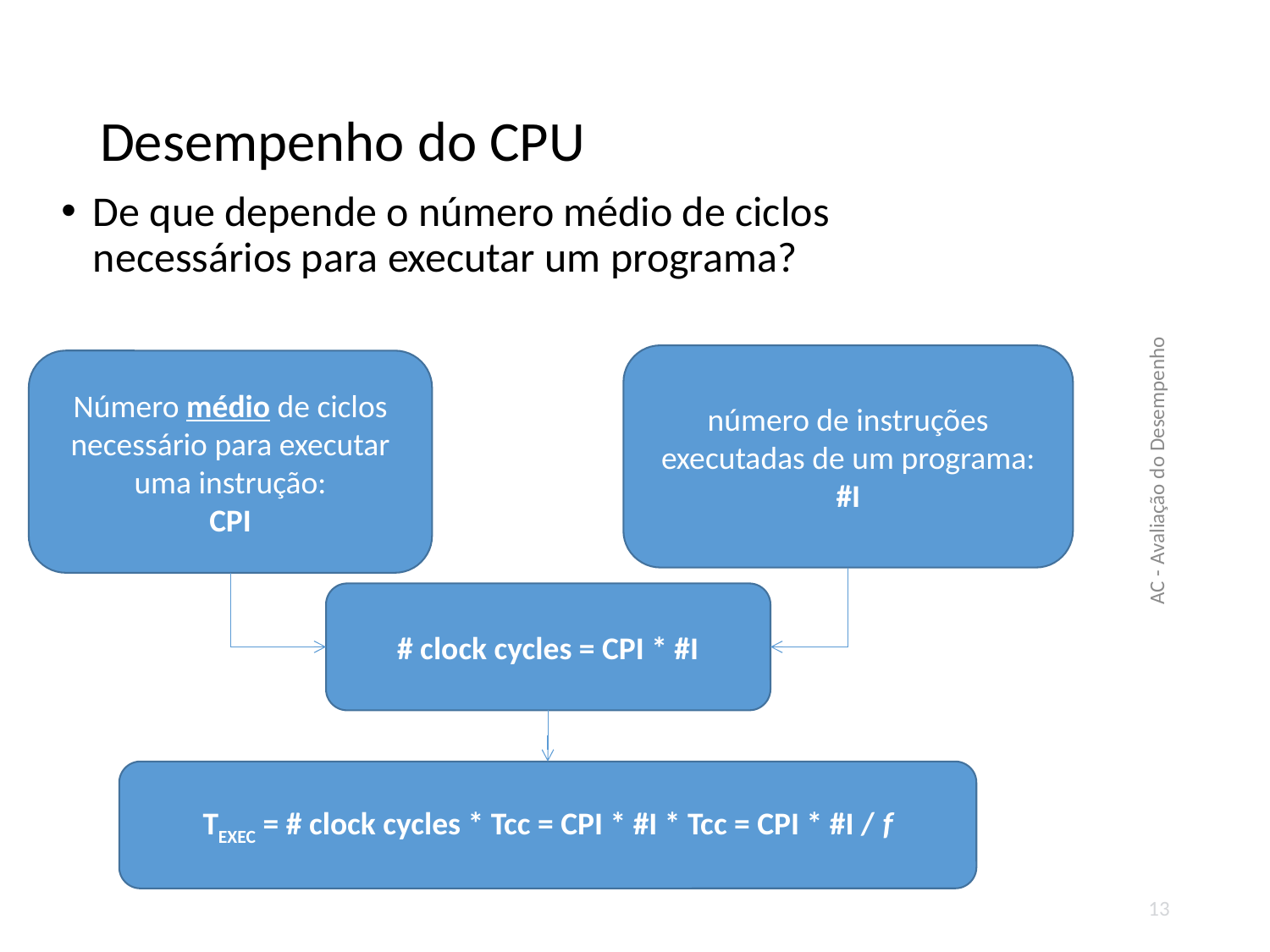

# Desempenho do CPU
De que depende o número médio de ciclos necessários para executar um programa?
número de instruções executadas de um programa:
#I
Número médio de ciclos necessário para executar uma instrução:
CPI
AC - Avaliação do Desempenho
# clock cycles = CPI * #I
TEXEC = # clock cycles * Tcc = CPI * #I * Tcc = CPI * #I / f
13